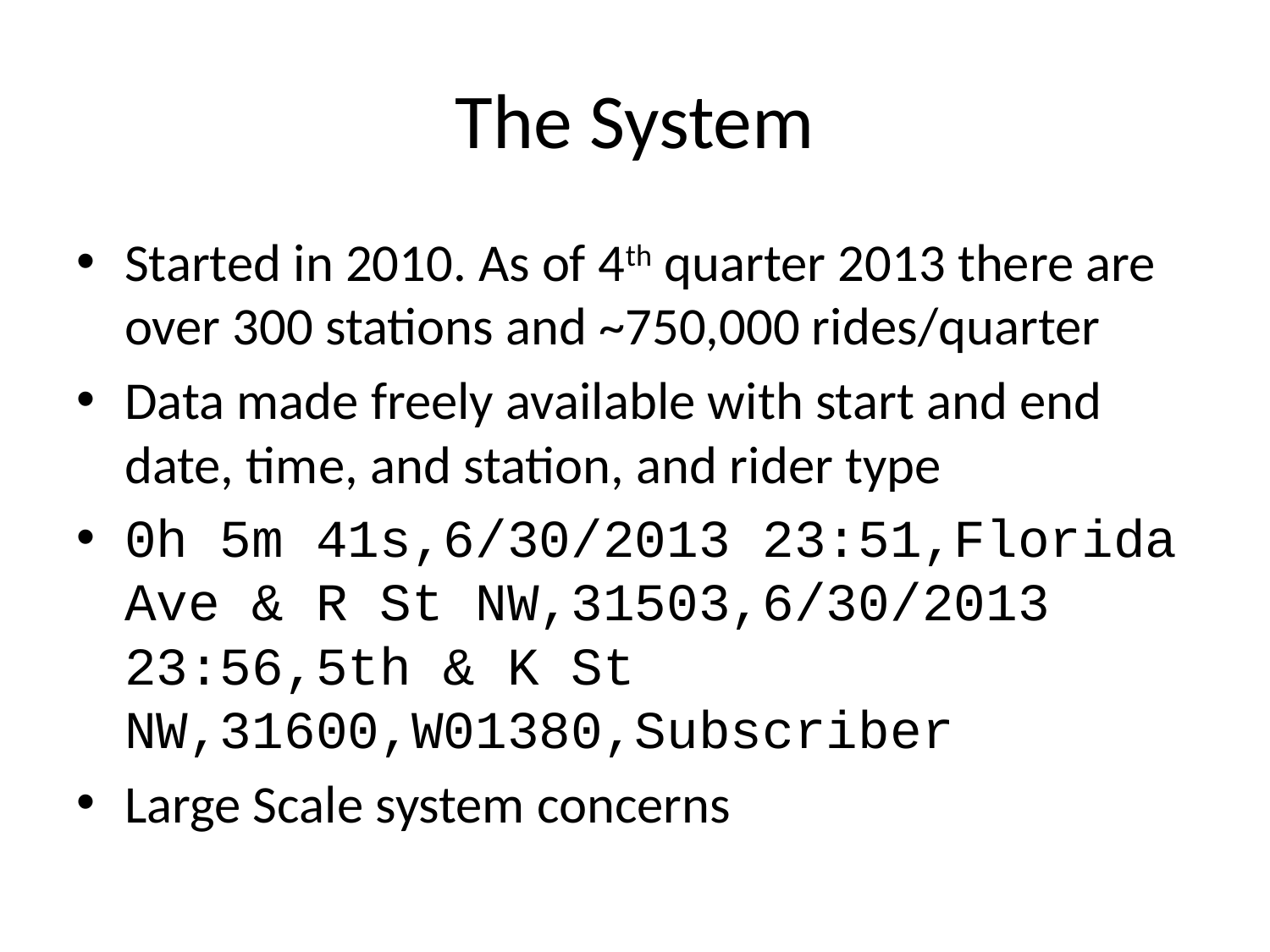

# The System
Started in 2010. As of 4th quarter 2013 there are over 300 stations and ~750,000 rides/quarter
Data made freely available with start and end date, time, and station, and rider type
0h 5m 41s,6/30/2013 23:51,Florida Ave & R St NW,31503,6/30/2013 23:56,5th & K St NW,31600,W01380,Subscriber
Large Scale system concerns